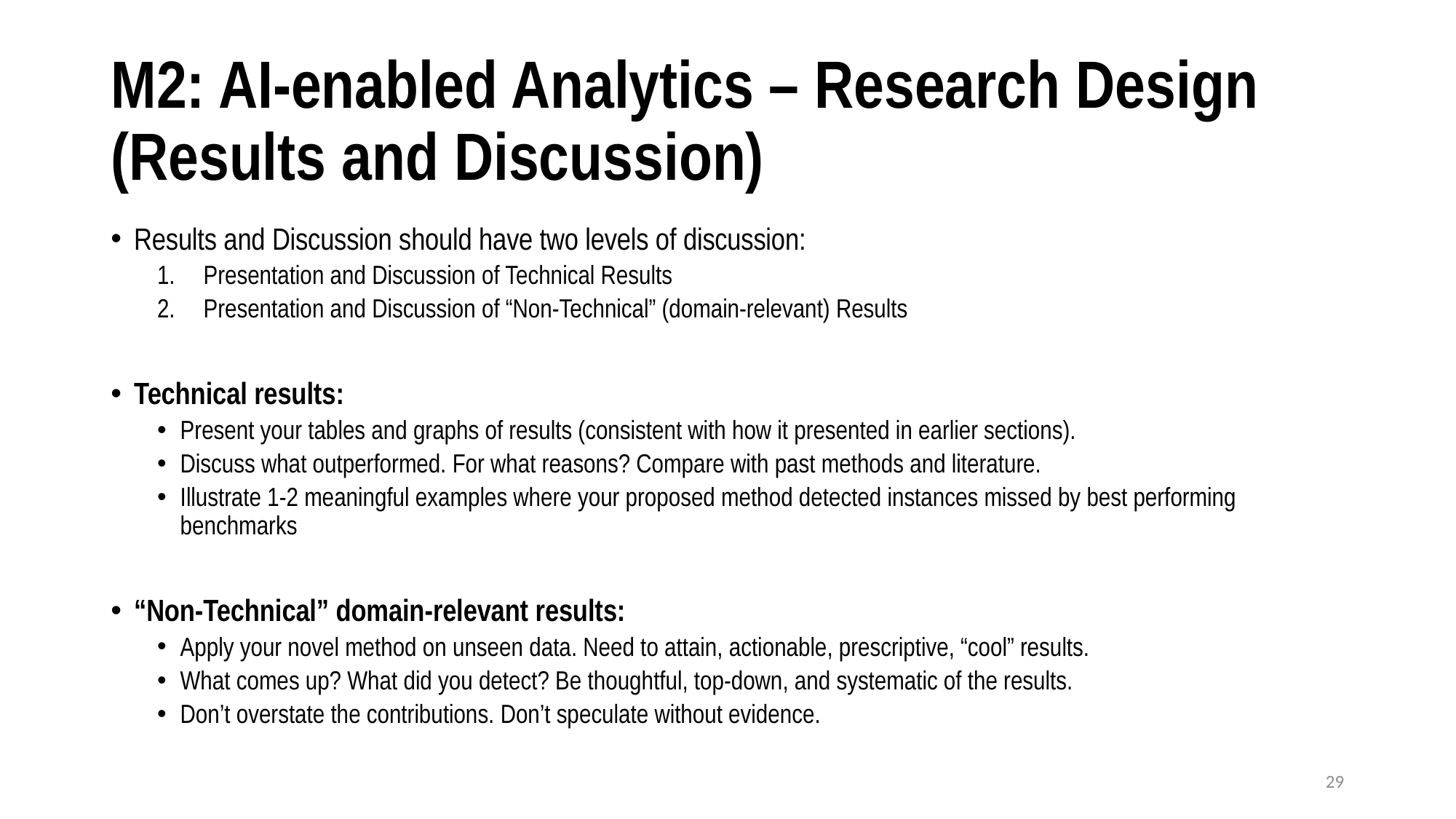

# M2: AI-enabled Analytics – Research Design (Results and Discussion)
Results and Discussion should have two levels of discussion:
Presentation and Discussion of Technical Results
Presentation and Discussion of “Non-Technical” (domain-relevant) Results

Technical results:
Present your tables and graphs of results (consistent with how it presented in earlier sections).
Discuss what outperformed. For what reasons? Compare with past methods and literature.
Illustrate 1-2 meaningful examples where your proposed method detected instances missed by best performing benchmarks

“Non-Technical” domain-relevant results:
Apply your novel method on unseen data. Need to attain, actionable, prescriptive, “cool” results.
What comes up? What did you detect? Be thoughtful, top-down, and systematic of the results.
Don’t overstate the contributions. Don’t speculate without evidence.

29